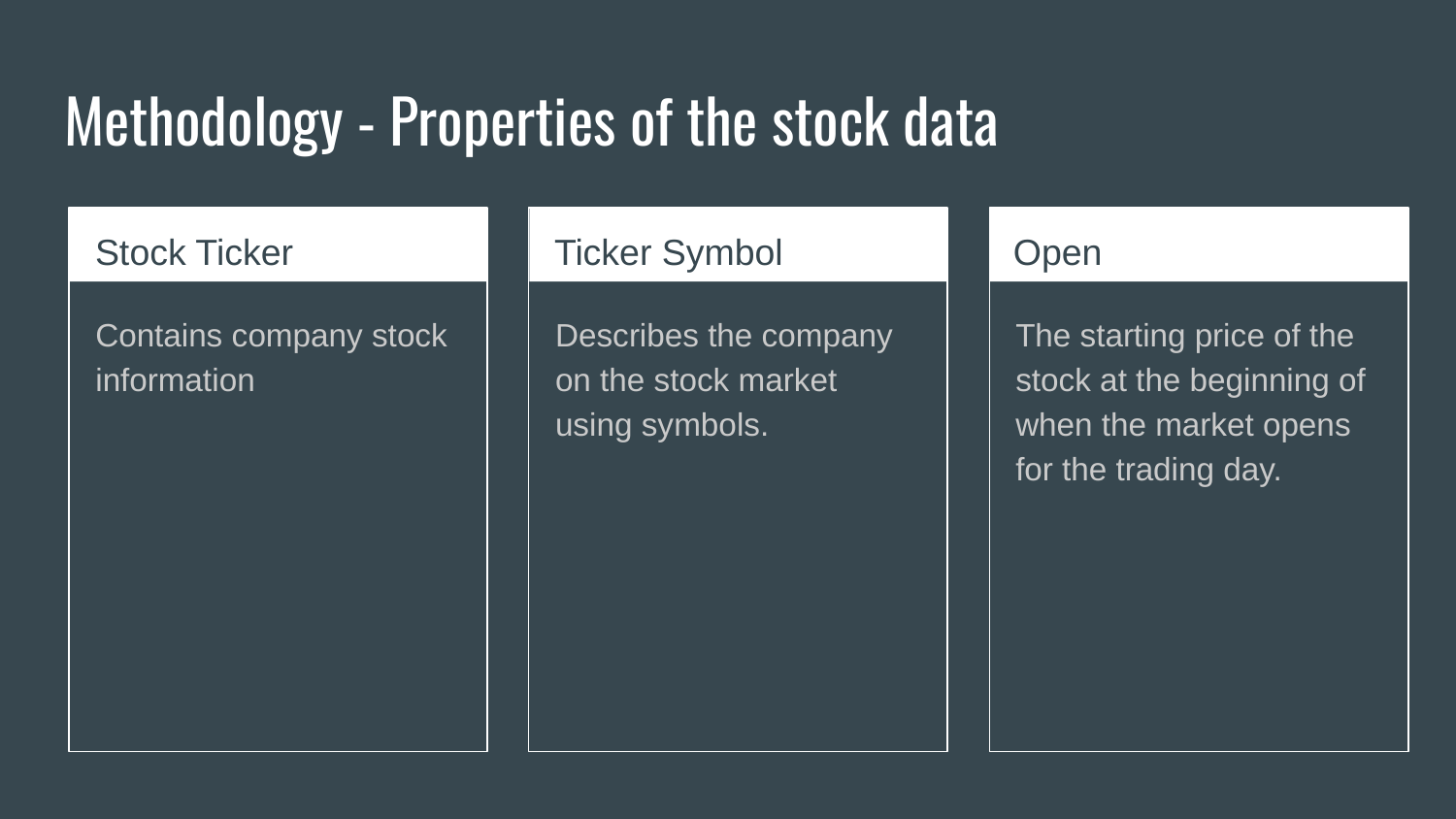

# Methodology - Properties of the stock data

Stock Ticker

Ticker Symbol

Open

Contains company stock information
Describes the company on the stock market using symbols.

The starting price of the stock at the beginning of when the market opens for the trading day.